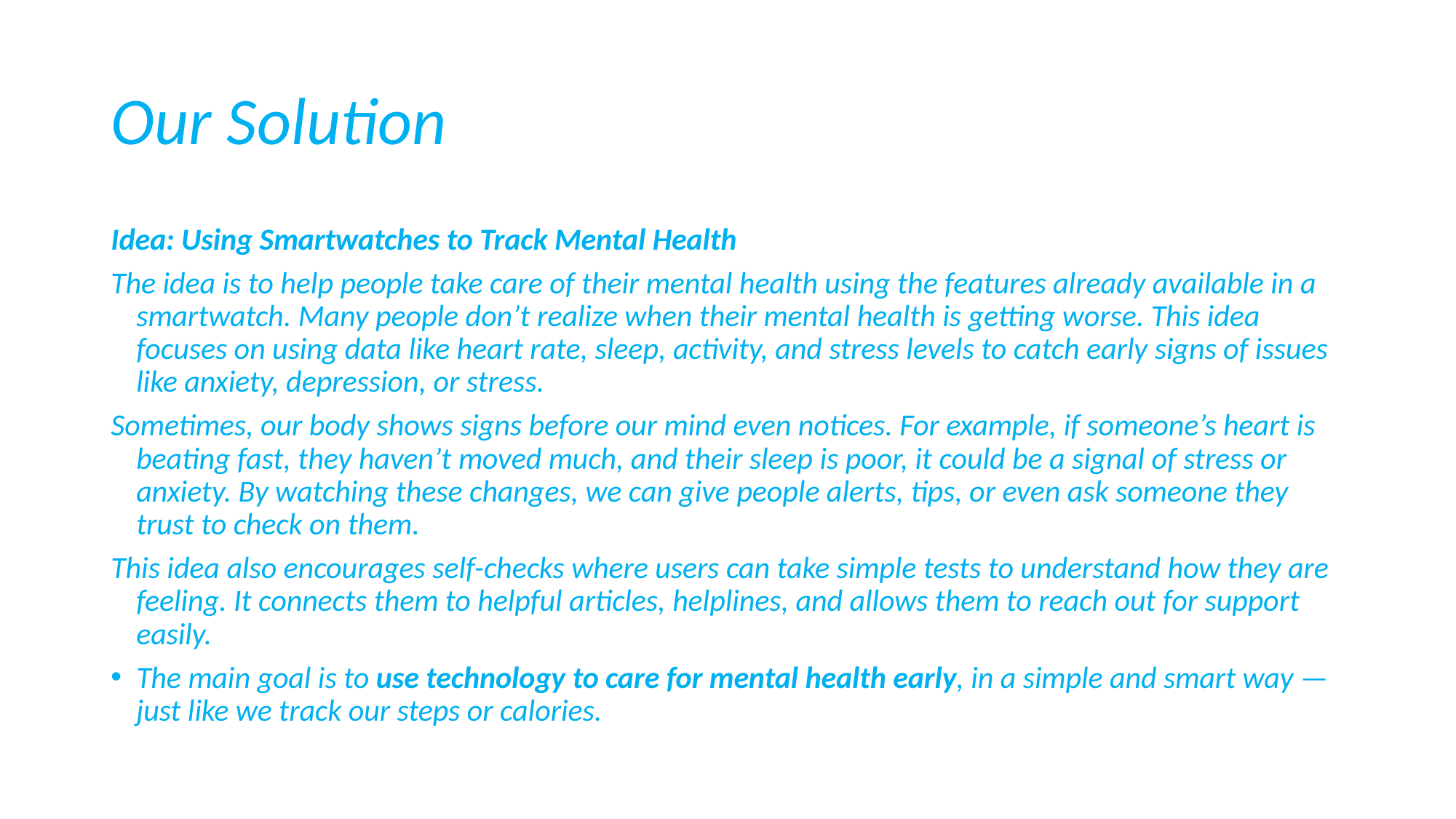

# Our Solution
Idea: Using Smartwatches to Track Mental Health
The idea is to help people take care of their mental health using the features already available in a smartwatch. Many people don’t realize when their mental health is getting worse. This idea focuses on using data like heart rate, sleep, activity, and stress levels to catch early signs of issues like anxiety, depression, or stress.
Sometimes, our body shows signs before our mind even notices. For example, if someone’s heart is beating fast, they haven’t moved much, and their sleep is poor, it could be a signal of stress or anxiety. By watching these changes, we can give people alerts, tips, or even ask someone they trust to check on them.
This idea also encourages self-checks where users can take simple tests to understand how they are feeling. It connects them to helpful articles, helplines, and allows them to reach out for support easily.
The main goal is to use technology to care for mental health early, in a simple and smart way — just like we track our steps or calories.